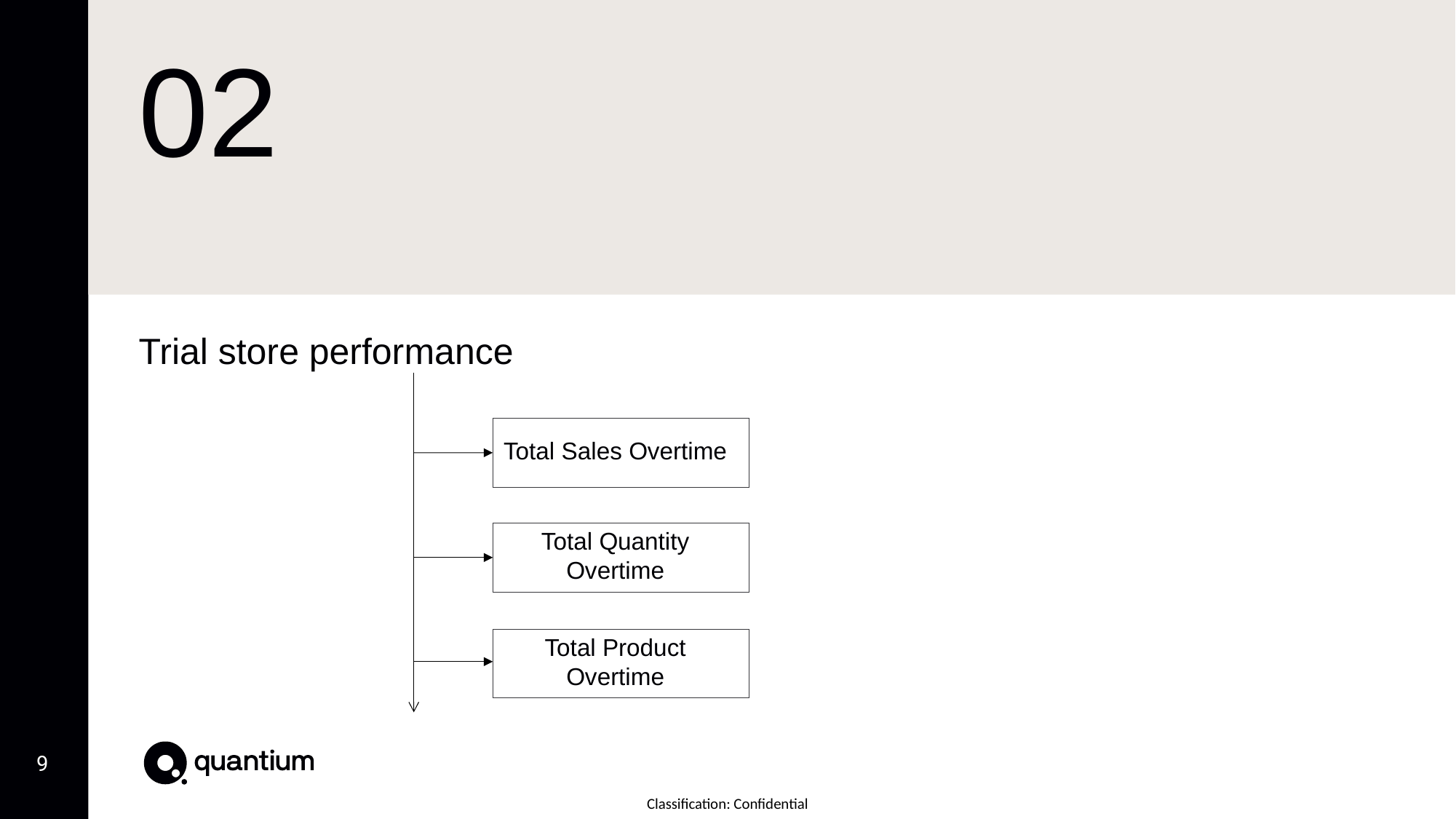

# 02
Trial store performance
Total Sales Overtime
Total Quantity Overtime
Total Product Overtime